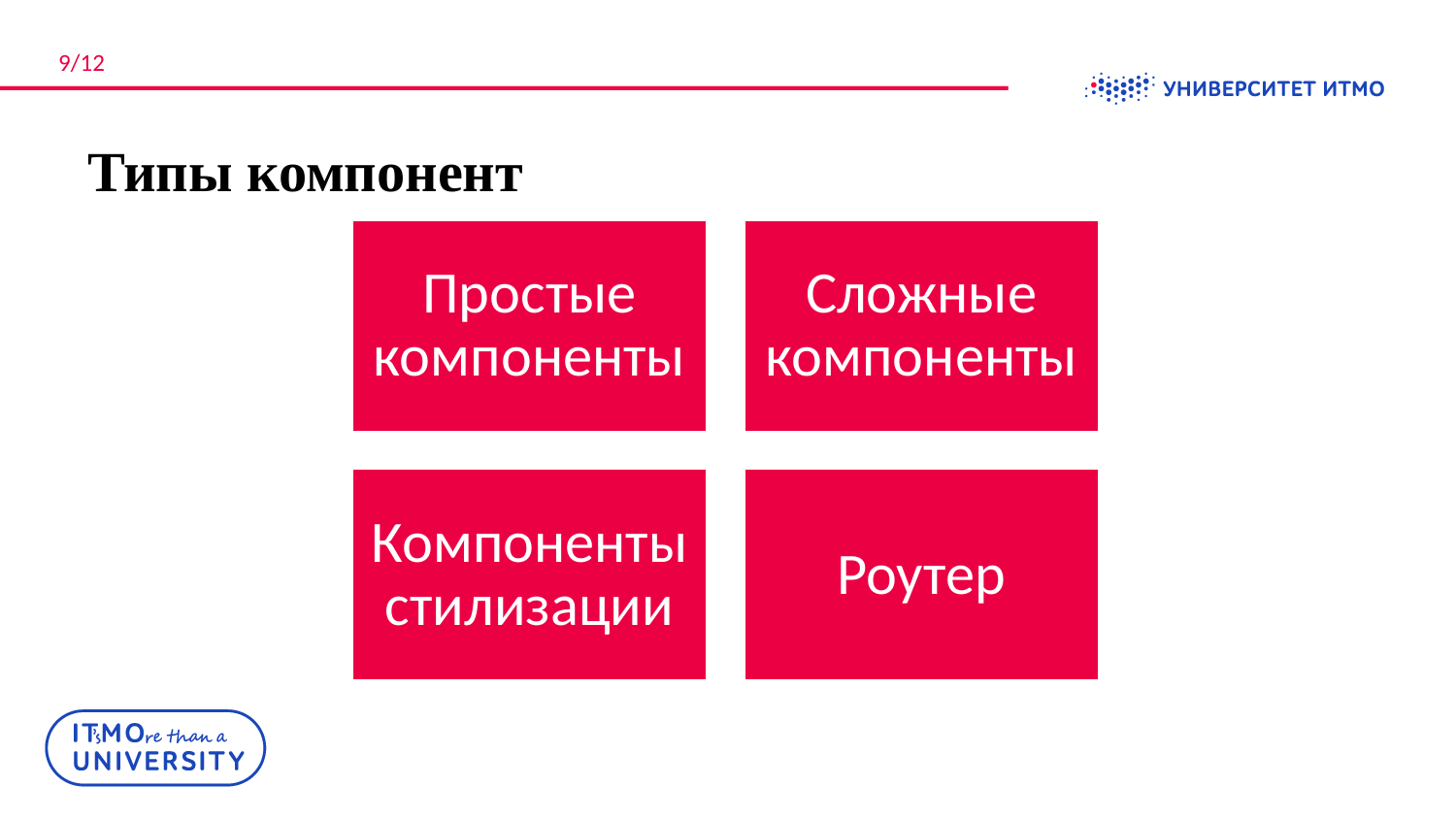

9/12
# Типы компонент
Простые компоненты
Сложные компоненты
Компоненты стилизации
Роутер